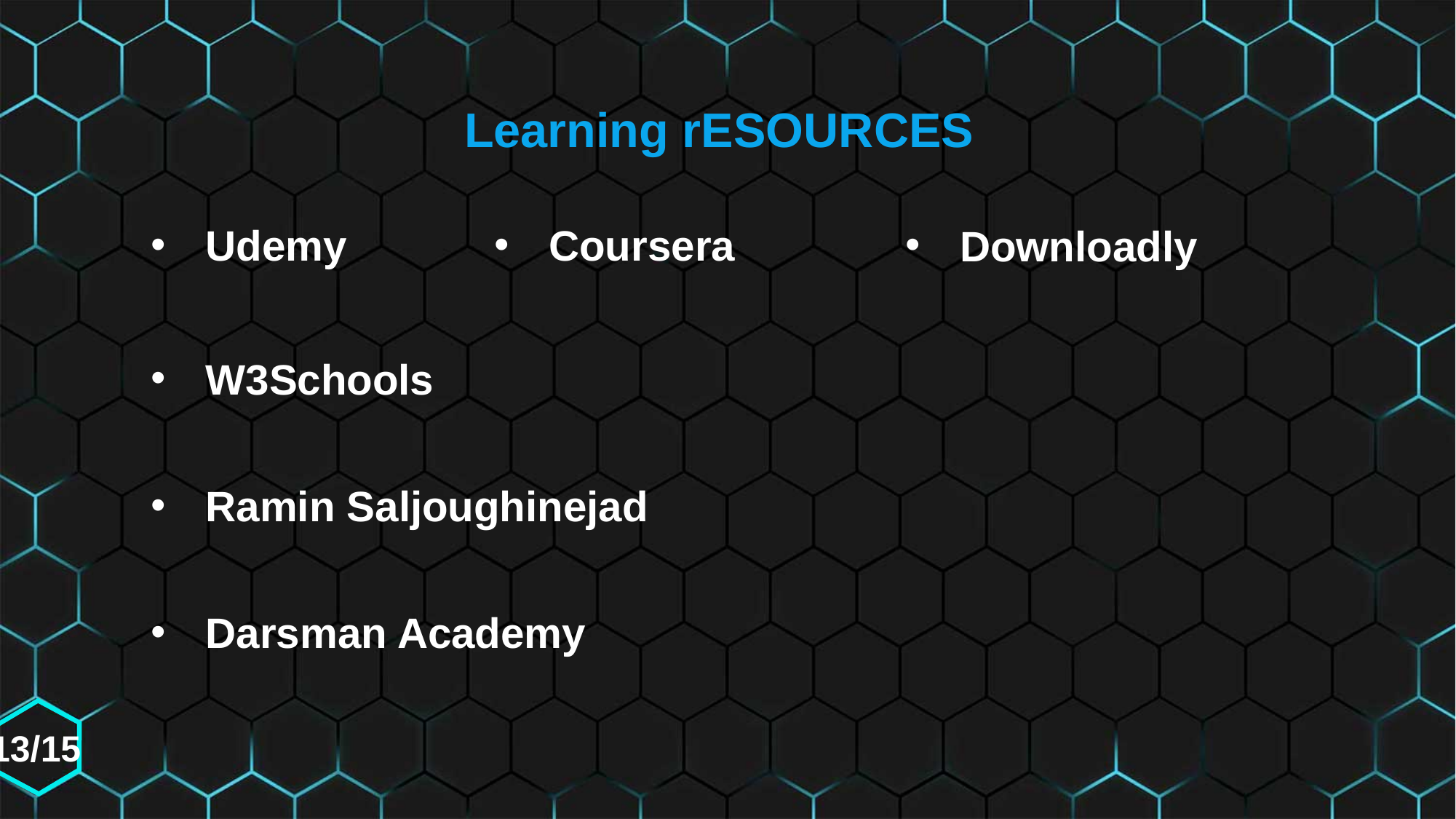

Learning rESOURCES
Udemy
Coursera
Downloadly
W3Schools
Ramin Saljoughinejad
Darsman Academy

13/15